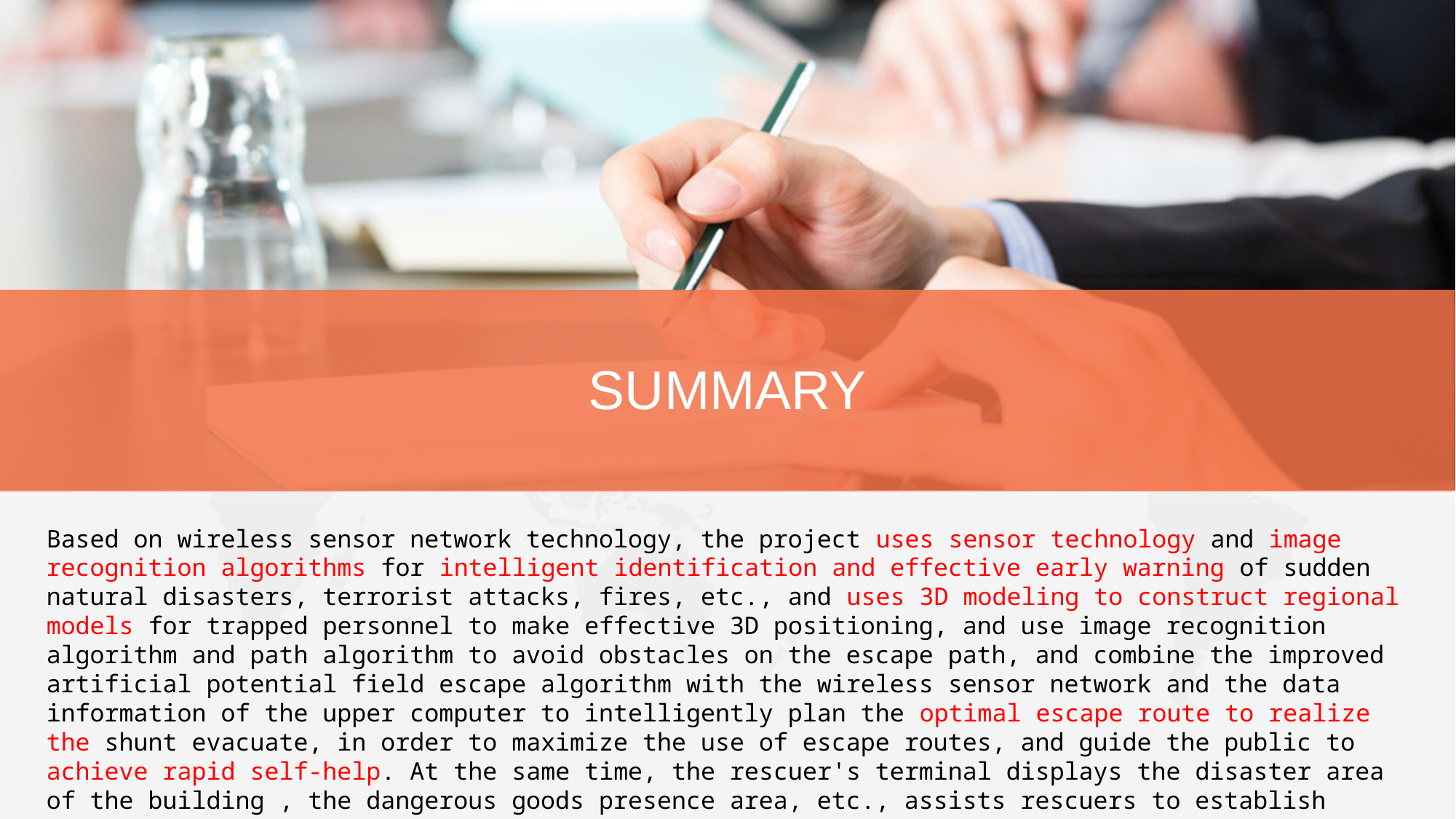

SUMMARY
Based on wireless sensor network technology, the project uses sensor technology and image recognition algorithms for intelligent identification and effective early warning of sudden natural disasters, terrorist attacks, fires, etc., and uses 3D modeling to construct regional models for trapped personnel to make effective 3D positioning, and use image recognition algorithm and path algorithm to avoid obstacles on the escape path, and combine the improved artificial potential field escape algorithm with the wireless sensor network and the data information of the upper computer to intelligently plan the optimal escape route to realize the shunt evacuate, in order to maximize the use of escape routes, and guide the public to achieve rapid self-help. At the same time, the rescuer's terminal displays the disaster area of the building , the dangerous goods presence area, etc., assists rescuers to establish rescue routes, speeds up rescue, shortens rescue time, and assists rescuers in accurate rescue.